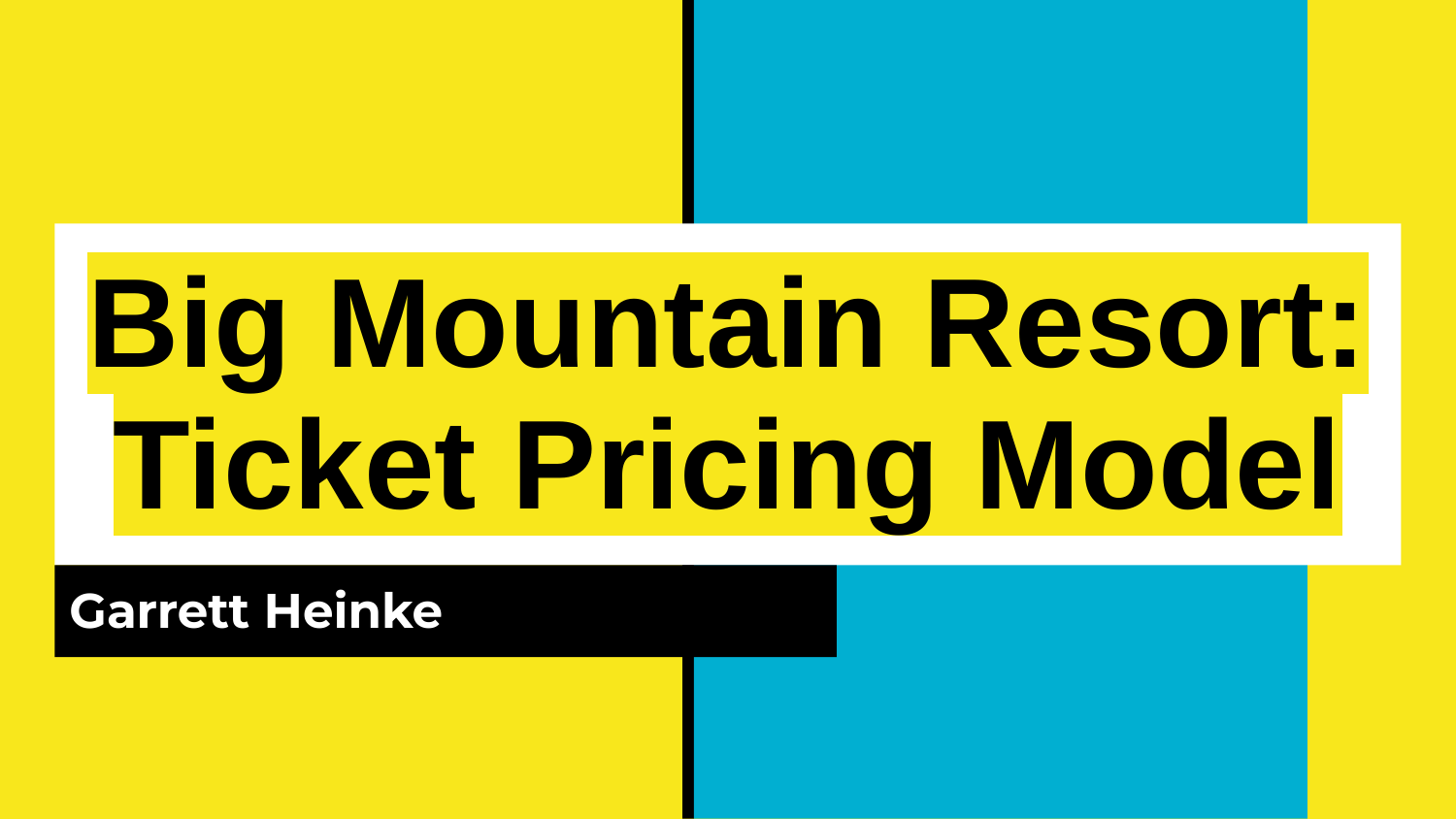

# Big Mountain Resort:
Ticket Pricing Model
Garrett Heinke